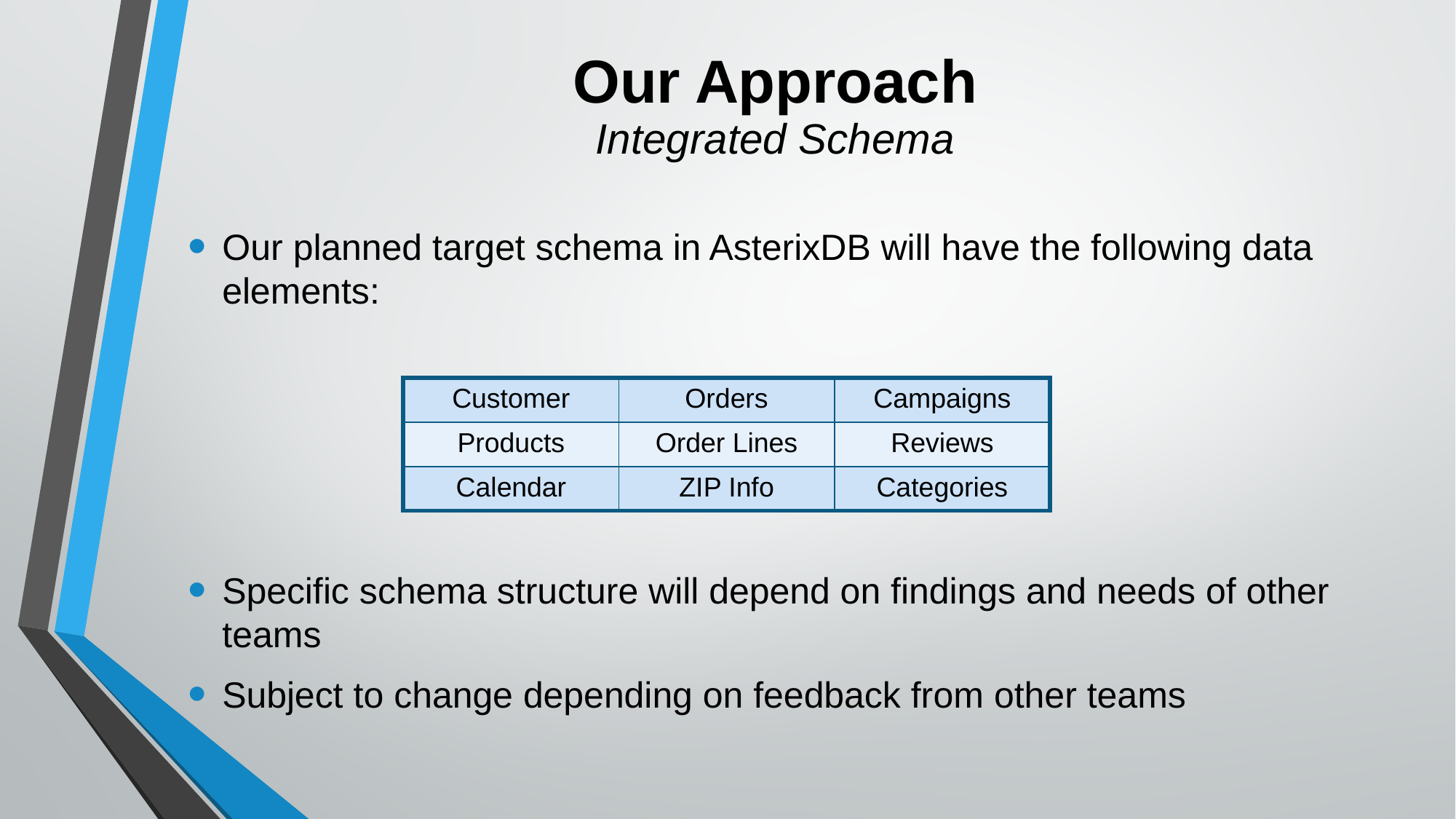

Our Approach
Integrated Schema
Our planned target schema in AsterixDB will have the following data elements:

Specific schema structure will depend on findings and needs of other teams
Subject to change depending on feedback from other teams
| Customer | Orders | Campaigns |
| --- | --- | --- |
| Products | Order Lines | Reviews |
| Calendar | ZIP Info | Categories |